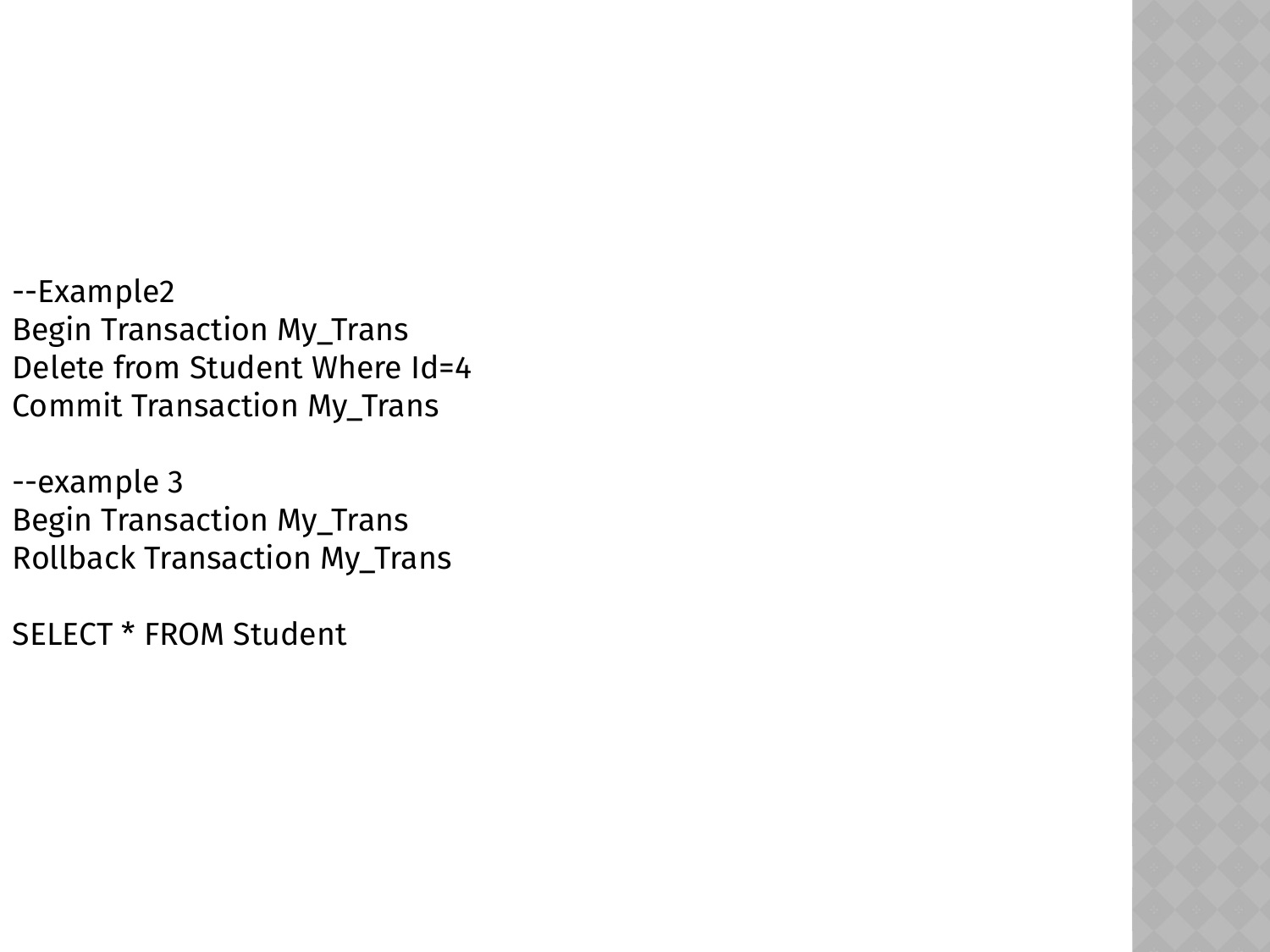

--Example2
Begin Transaction My_Trans
Delete from Student Where Id=4
Commit Transaction My_Trans

--example 3
Begin Transaction My_Trans
Rollback Transaction My_Trans

SELECT * FROM Student